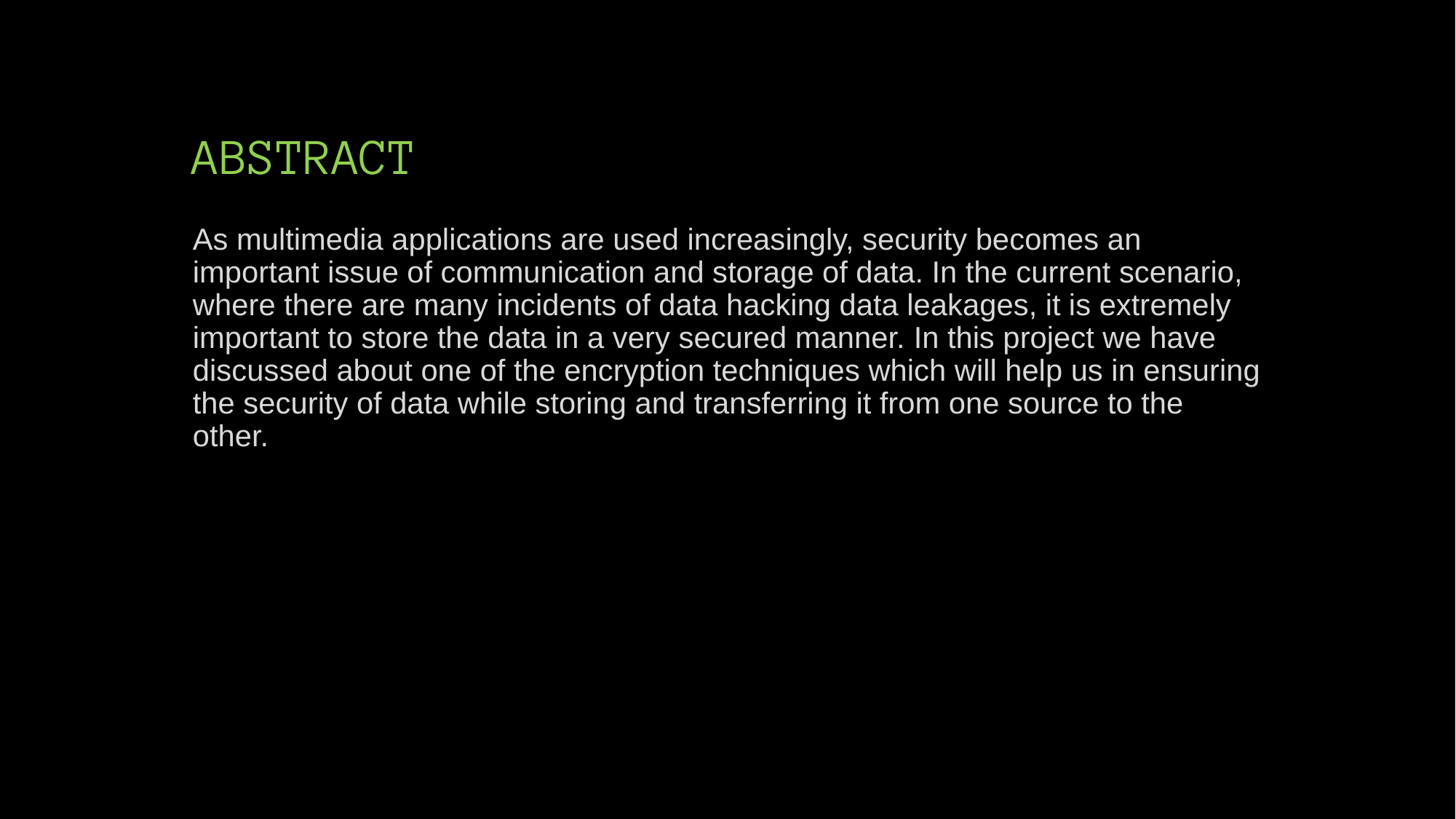

# ABSTRACT
As multimedia applications are used increasingly, security becomes an important issue of communication and storage of data. In the current scenario, where there are many incidents of data hacking data leakages, it is extremely important to store the data in a very secured manner. In this project we have discussed about one of the encryption techniques which will help us in ensuring the security of data while storing and transferring it from one source to the other.